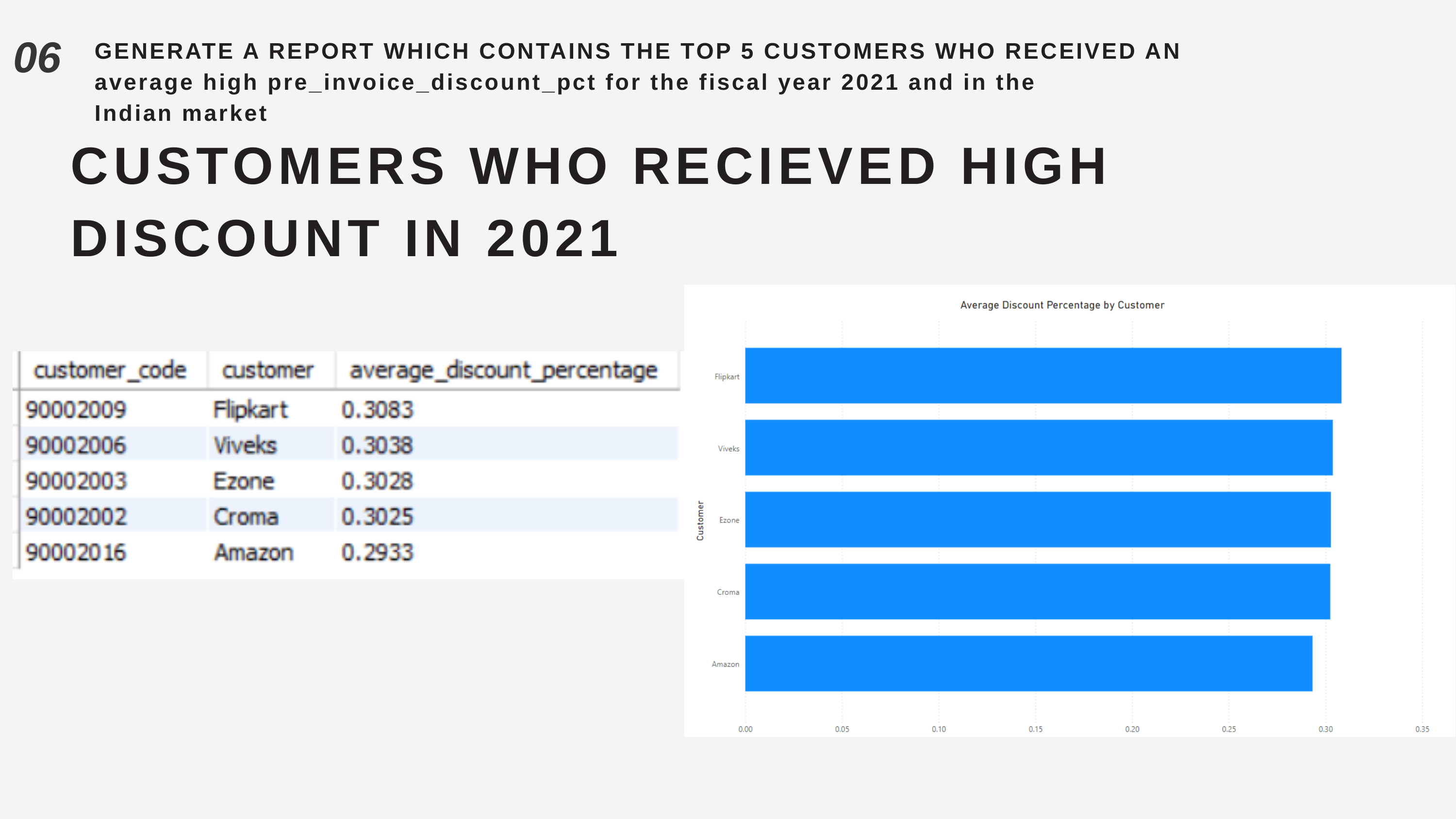

06
GENERATE A REPORT WHICH CONTAINS THE TOP 5 CUSTOMERS WHO RECEIVED AN
average high pre_invoice_discount_pct for the fiscal year 2021 and in the
Indian market
CUSTOMERS WHO RECIEVED HIGH DISCOUNT IN 2021